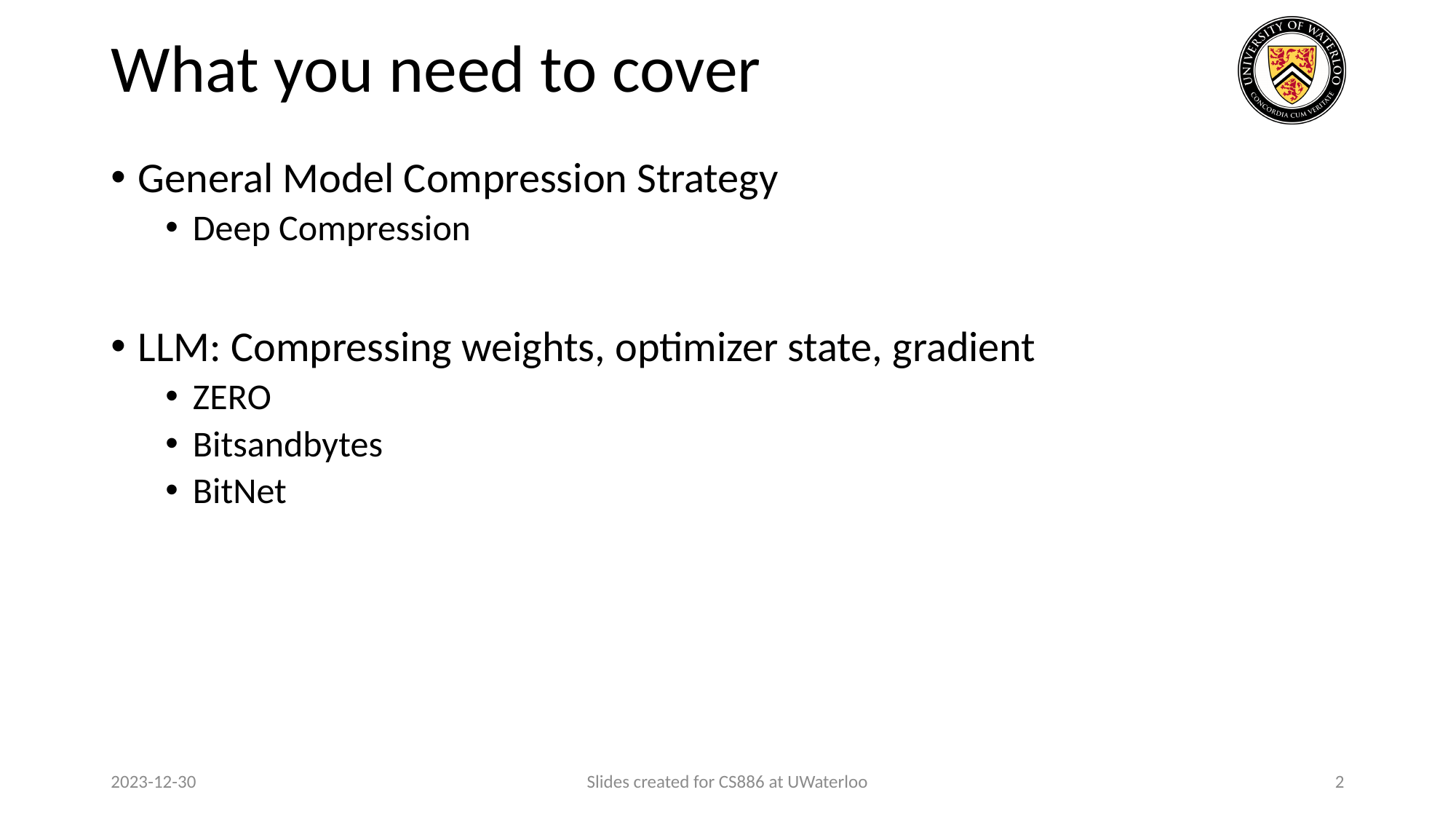

# What you need to cover
General Model Compression Strategy
Deep Compression

LLM: Compressing weights, optimizer state, gradient
ZERO
Bitsandbytes
BitNet

2023-12-30
Slides created for CS886 at UWaterloo
2